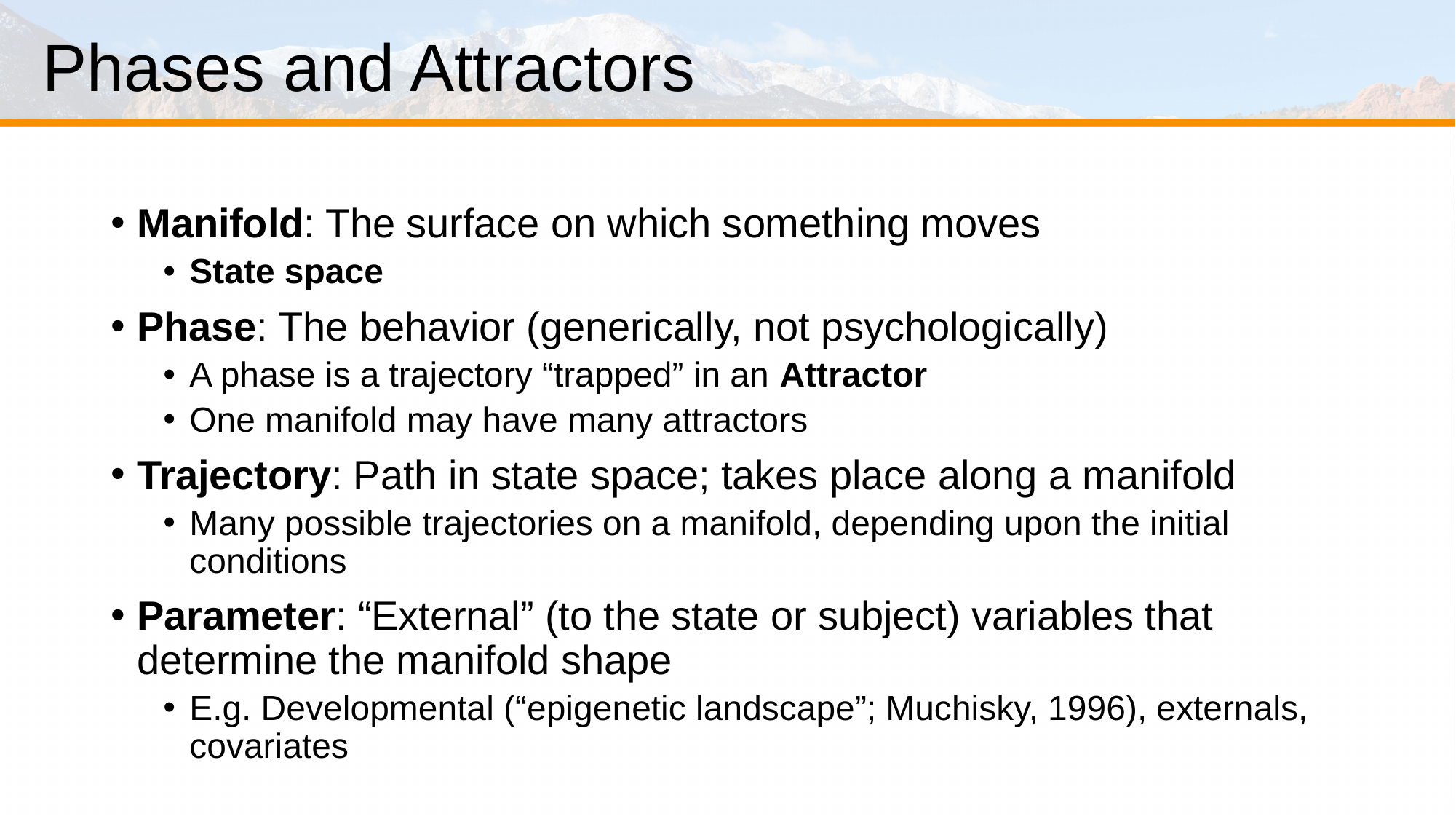

# Phases and Attractors
Manifold: The surface on which something moves
State space
Phase: The behavior (generically, not psychologically)
A phase is a trajectory “trapped” in an Attractor
One manifold may have many attractors
Trajectory: Path in state space; takes place along a manifold
Many possible trajectories on a manifold, depending upon the initial conditions
Parameter: “External” (to the state or subject) variables that determine the manifold shape
E.g. Developmental (“epigenetic landscape”; Muchisky, 1996), externals, covariates